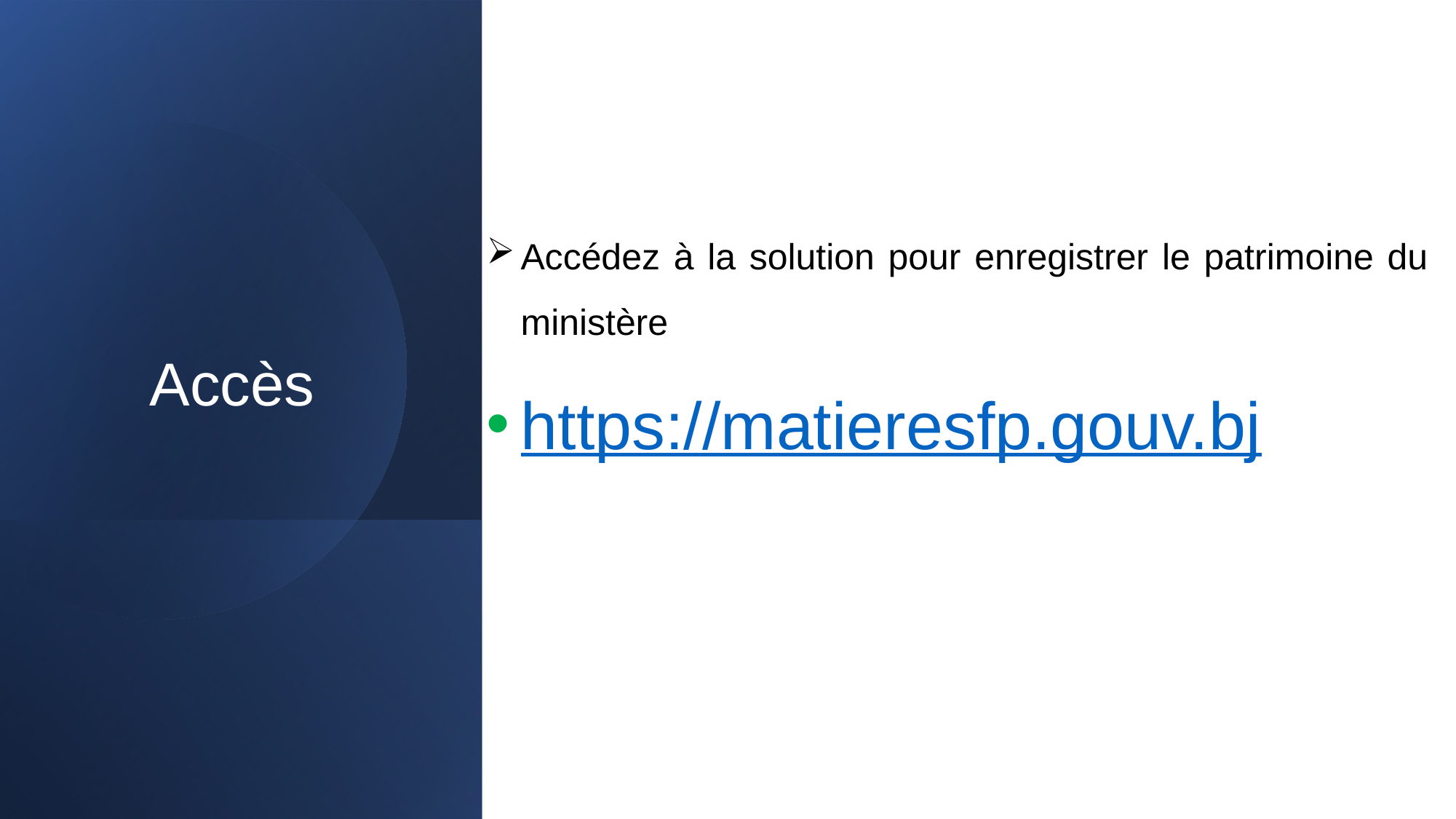

Accédez à la solution pour enregistrer le patrimoine du ministère
https://matieresfp.gouv.bj

# Accès